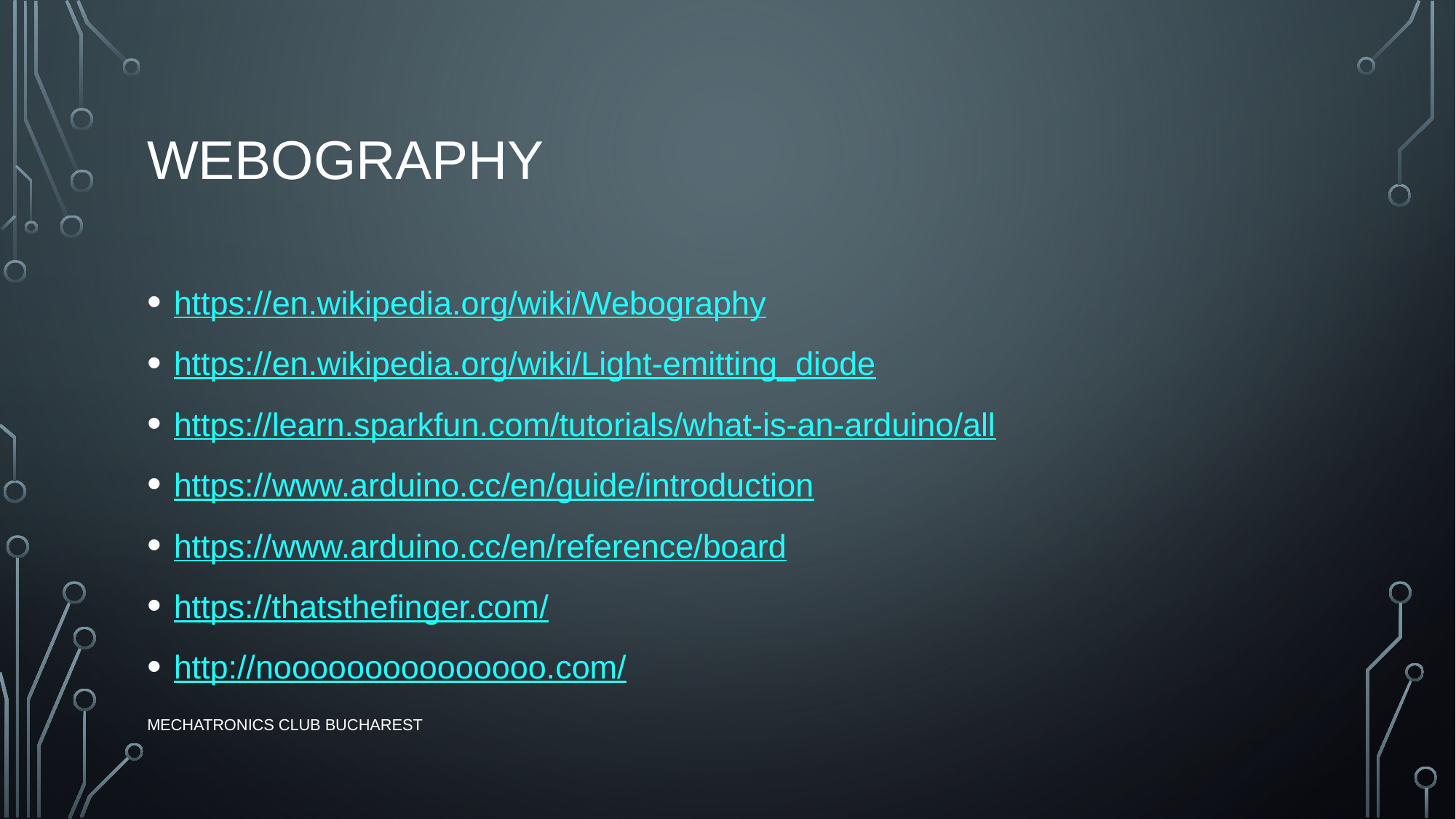

# webography
https://en.wikipedia.org/wiki/Webography
https://en.wikipedia.org/wiki/Light-emitting_diode
https://learn.sparkfun.com/tutorials/what-is-an-arduino/all
https://www.arduino.cc/en/guide/introduction
https://www.arduino.cc/en/reference/board
https://thatsthefinger.com/
http://nooooooooooooooo.com/
Mechatronics Club Bucharest